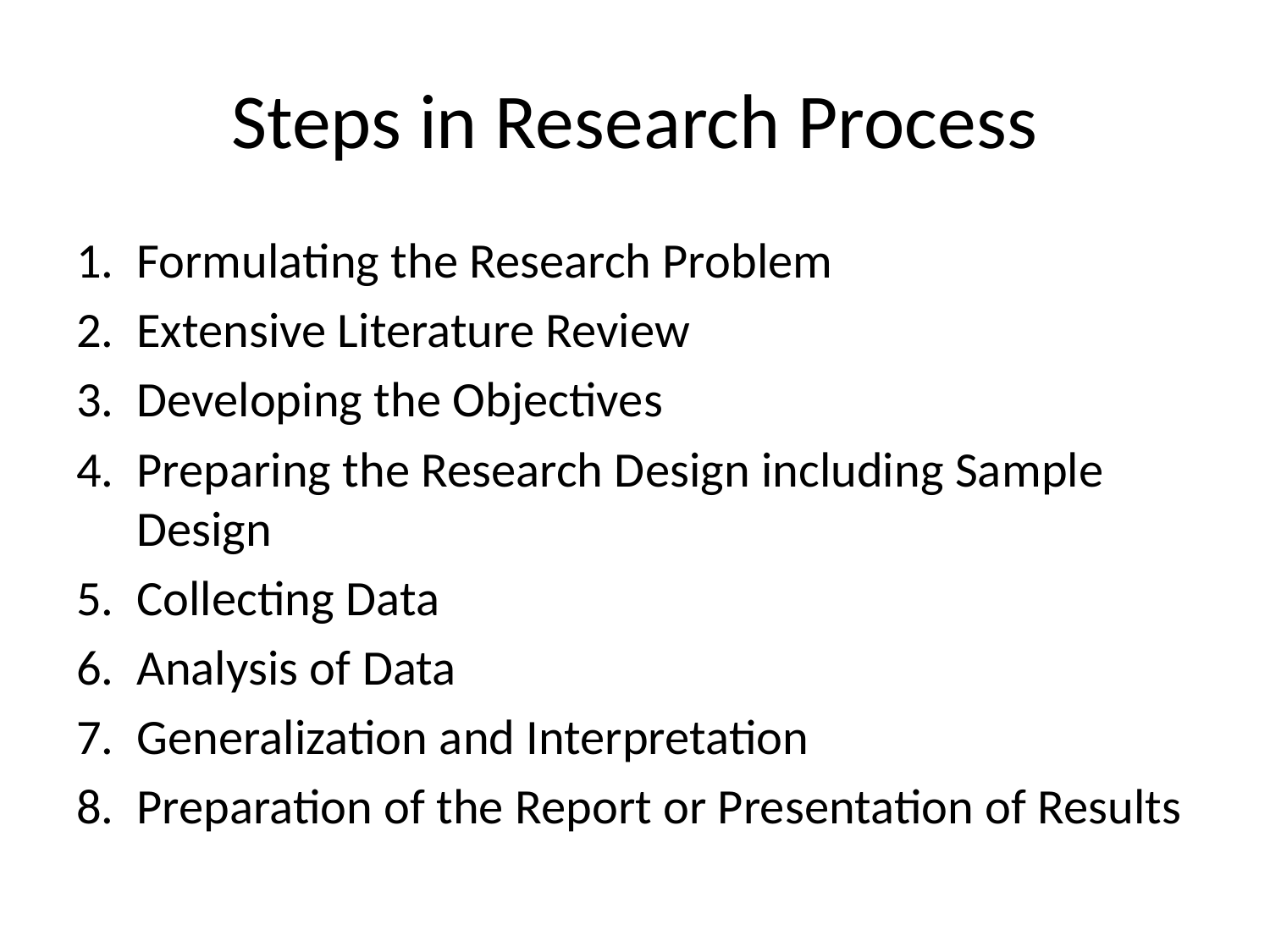

# Steps in Research Process
Formulating the Research Problem
Extensive Literature Review
Developing the Objectives
Preparing the Research Design including Sample Design
Collecting Data
Analysis of Data
Generalization and Interpretation
Preparation of the Report or Presentation of Results